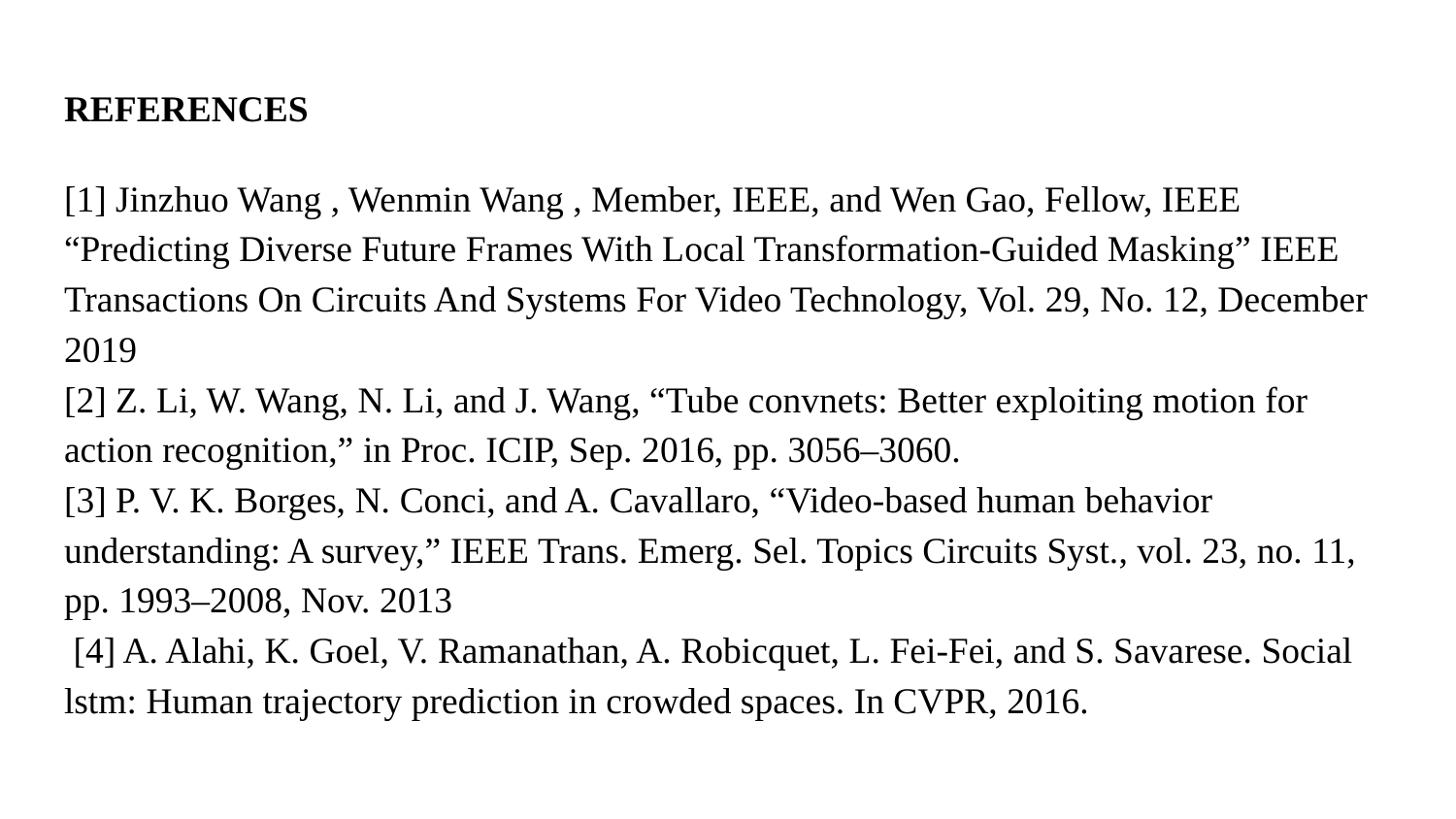

# REFERENCES
[1] Jinzhuo Wang , Wenmin Wang , Member, IEEE, and Wen Gao, Fellow, IEEE “Predicting Diverse Future Frames With Local Transformation-Guided Masking” IEEE Transactions On Circuits And Systems For Video Technology, Vol. 29, No. 12, December 2019
[2] Z. Li, W. Wang, N. Li, and J. Wang, “Tube convnets: Better exploiting motion for action recognition,” in Proc. ICIP, Sep. 2016, pp. 3056–3060.
[3] P. V. K. Borges, N. Conci, and A. Cavallaro, “Video-based human behavior understanding: A survey,” IEEE Trans. Emerg. Sel. Topics Circuits Syst., vol. 23, no. 11, pp. 1993–2008, Nov. 2013
 [4] A. Alahi, K. Goel, V. Ramanathan, A. Robicquet, L. Fei-Fei, and S. Savarese. Social lstm: Human trajectory prediction in crowded spaces. In CVPR, 2016.